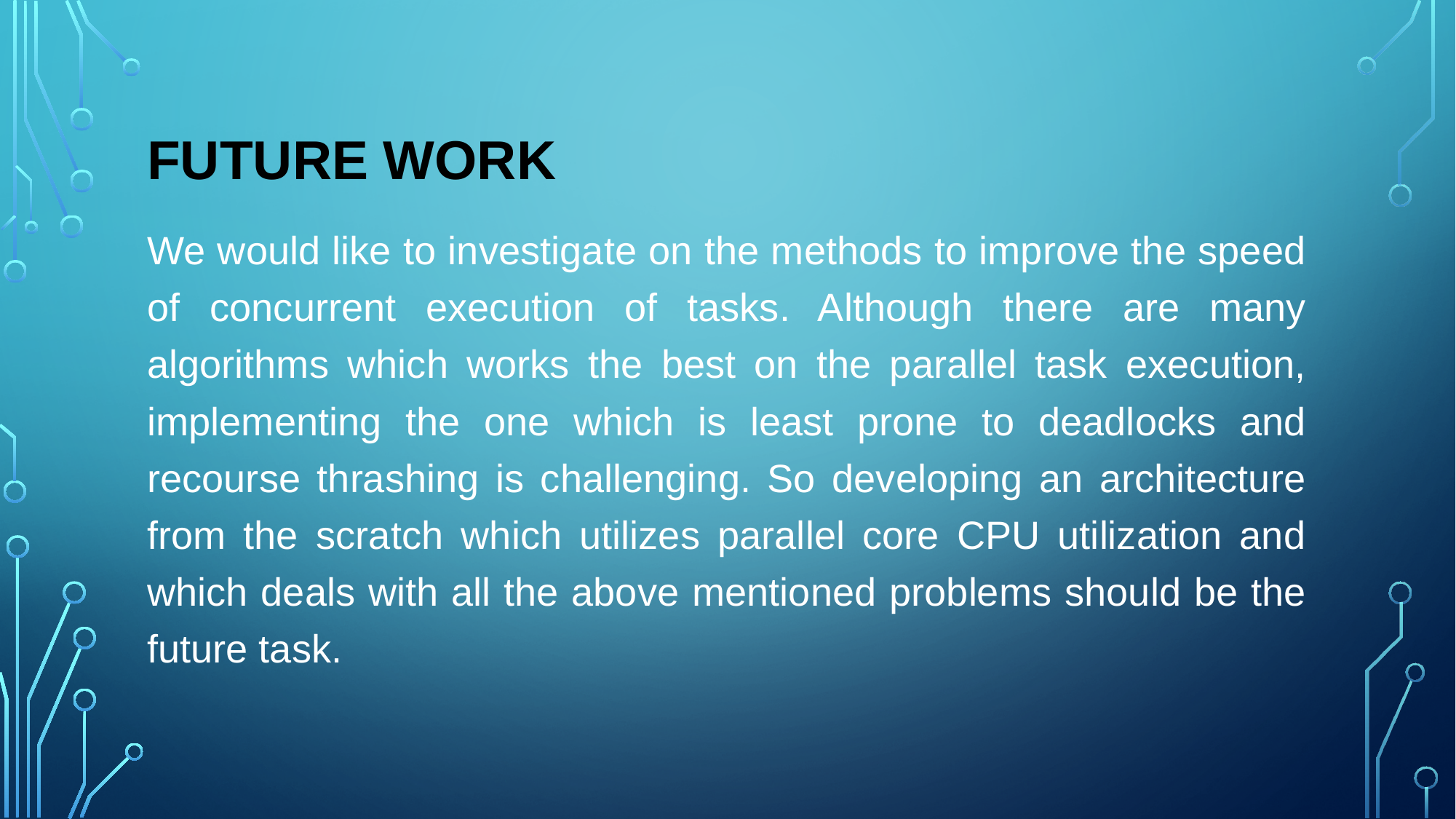

# Future work
We would like to investigate on the methods to improve the speed of concurrent execution of tasks. Although there are many algorithms which works the best on the parallel task execution, implementing the one which is least prone to deadlocks and recourse thrashing is challenging. So developing an architecture from the scratch which utilizes parallel core CPU utilization and which deals with all the above mentioned problems should be the future task.